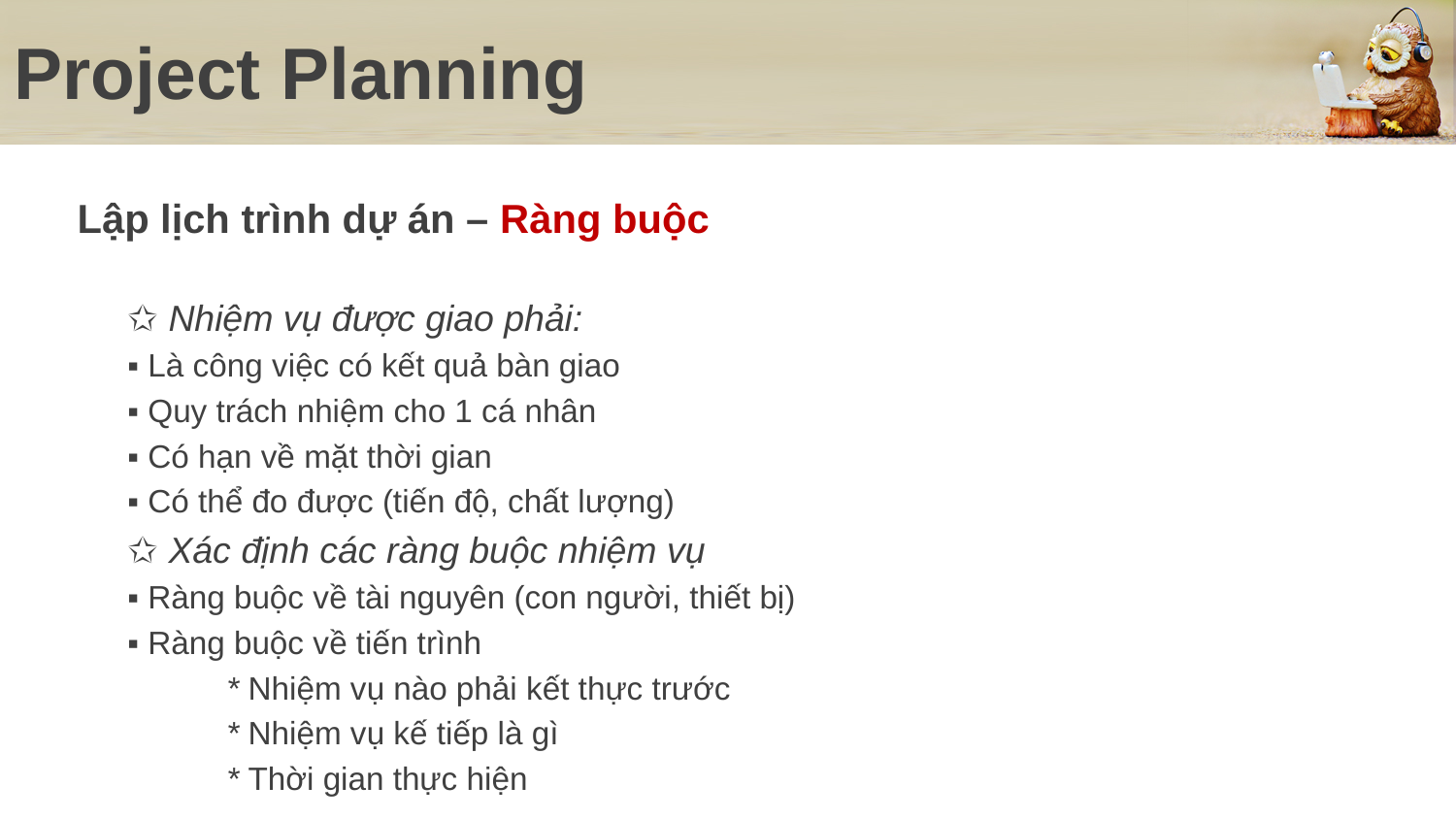

# Project Planning
Lập lịch trình dự án – Ràng buộc
✩ Nhiệm vụ được giao phải:
▪ Là công việc có kết quả bàn giao
▪ Quy trách nhiệm cho 1 cá nhân
▪ Có hạn về mặt thời gian
▪ Có thể đo được (tiến độ, chất lượng)
✩ Xác định các ràng buộc nhiệm vụ
▪ Ràng buộc về tài nguyên (con người, thiết bị)
▪ Ràng buộc về tiến trình
           * Nhiệm vụ nào phải kết thực trước
           * Nhiệm vụ kế tiếp là gì
           * Thời gian thực hiện